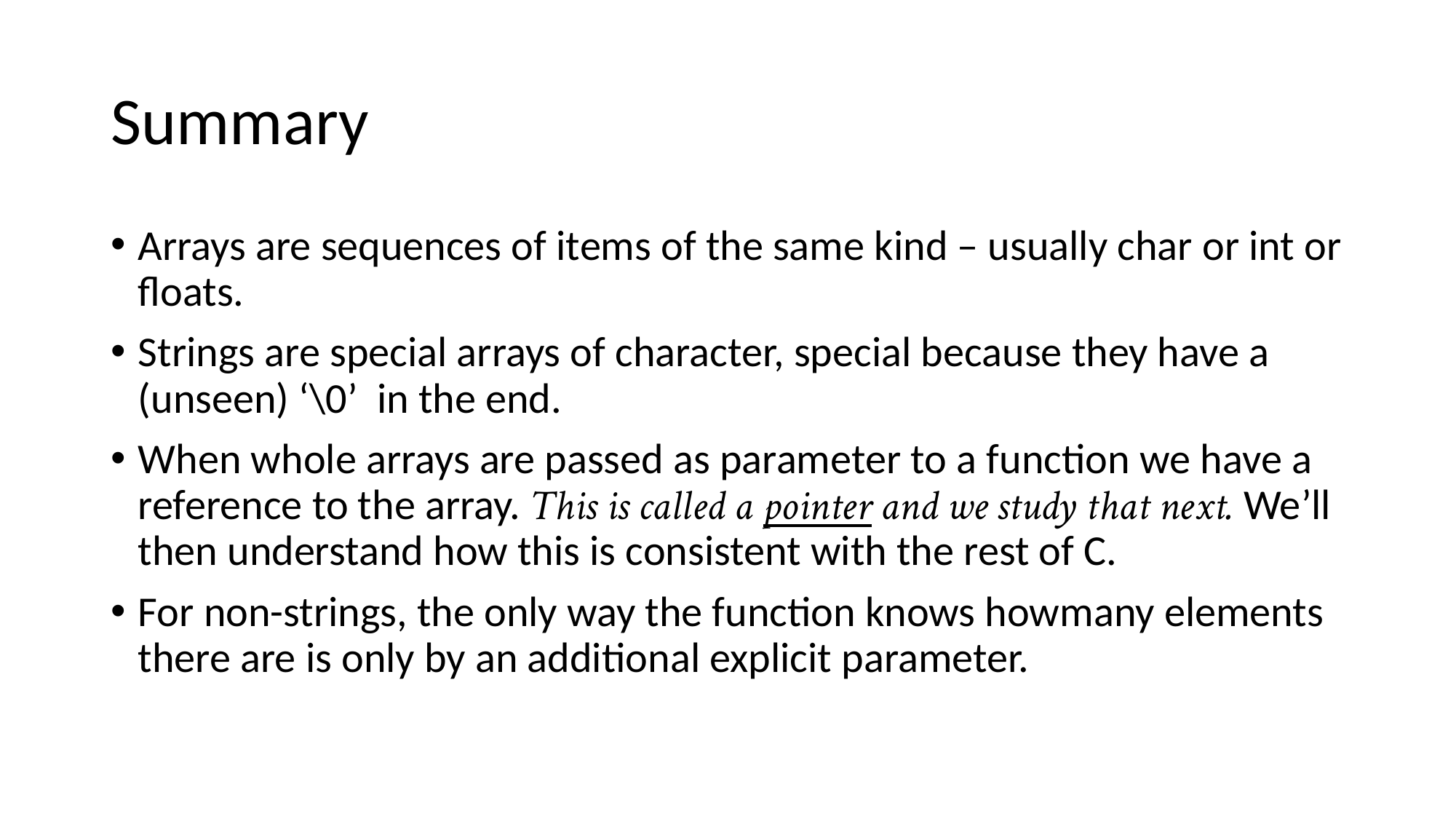

# Summary
Arrays are sequences of items of the same kind – usually char or int or floats.
Strings are special arrays of character, special because they have a (unseen) ‘\0’  in the end.
When whole arrays are passed as parameter to a function we have a reference to the array. This is called a pointer and we study that next. We’ll then understand how this is consistent with the rest of C.
For non-strings, the only way the function knows howmany elements there are is only by an additional explicit parameter.